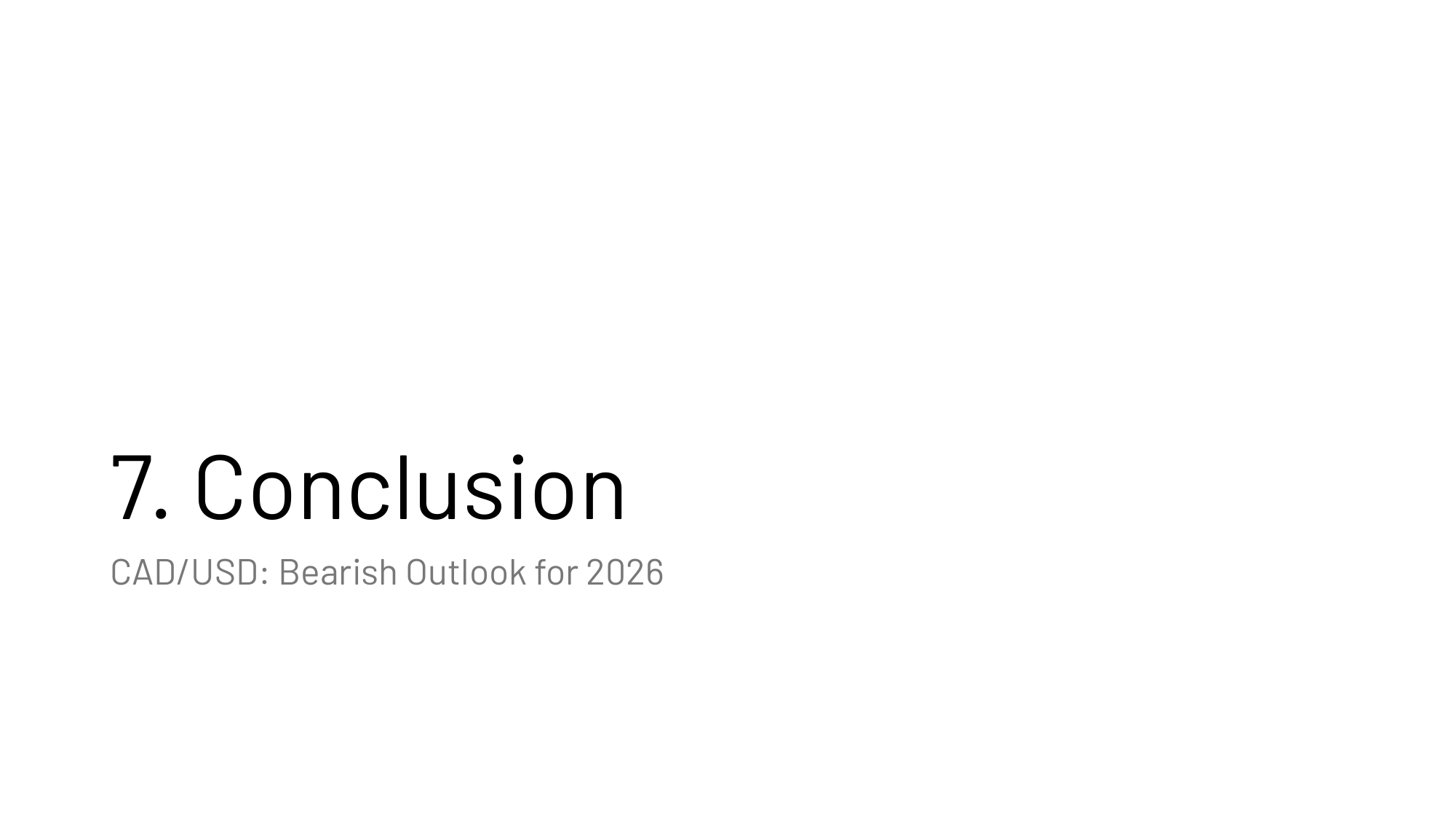

# 7. Conclusion
CAD/USD: Bearish Outlook for 2026